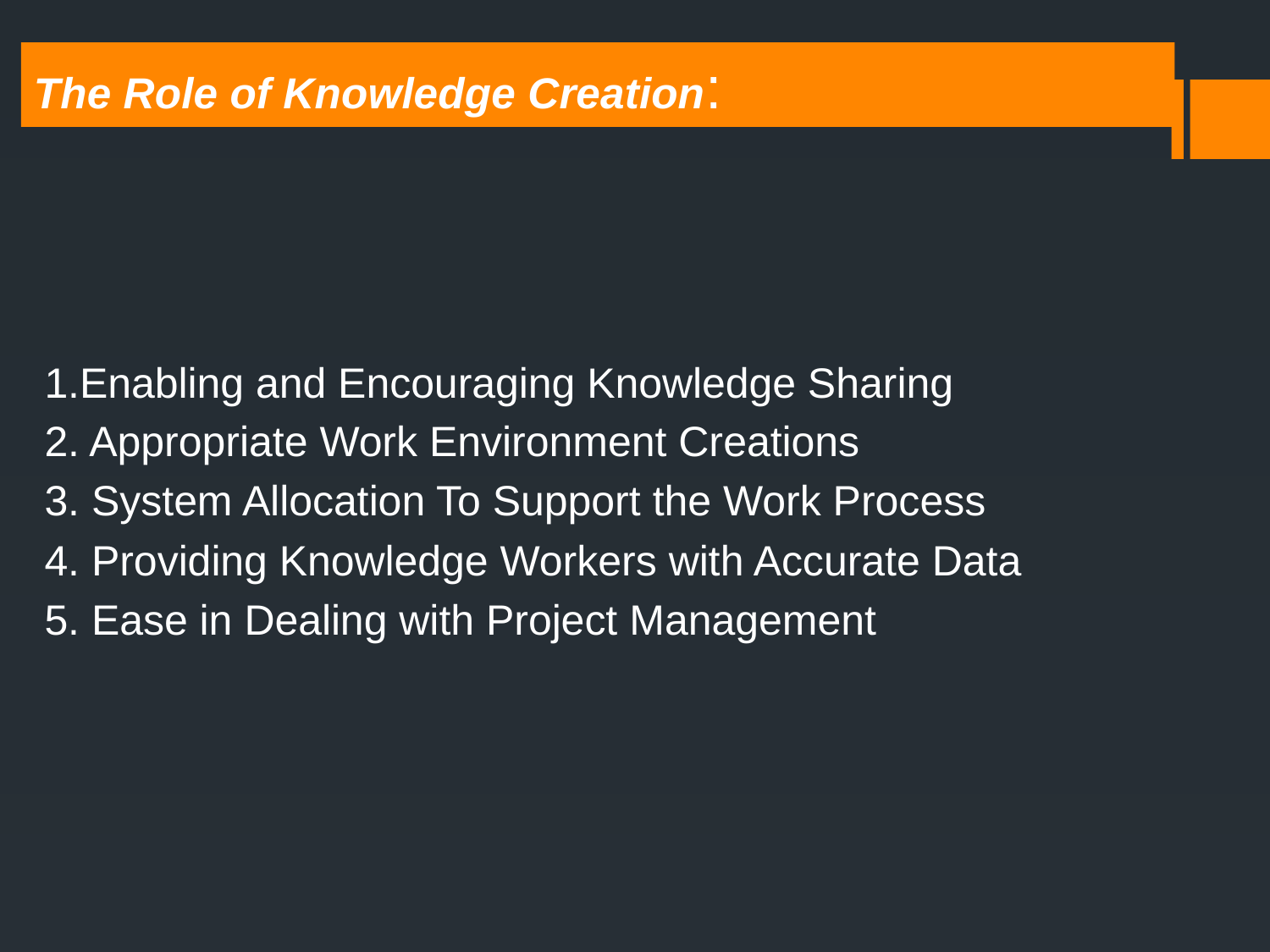

# The Role of Knowledge Creation:
1.Enabling and Encouraging Knowledge Sharing
2. Appropriate Work Environment Creations
3. System Allocation To Support the Work Process
4. Providing Knowledge Workers with Accurate Data
5. Ease in Dealing with Project Management